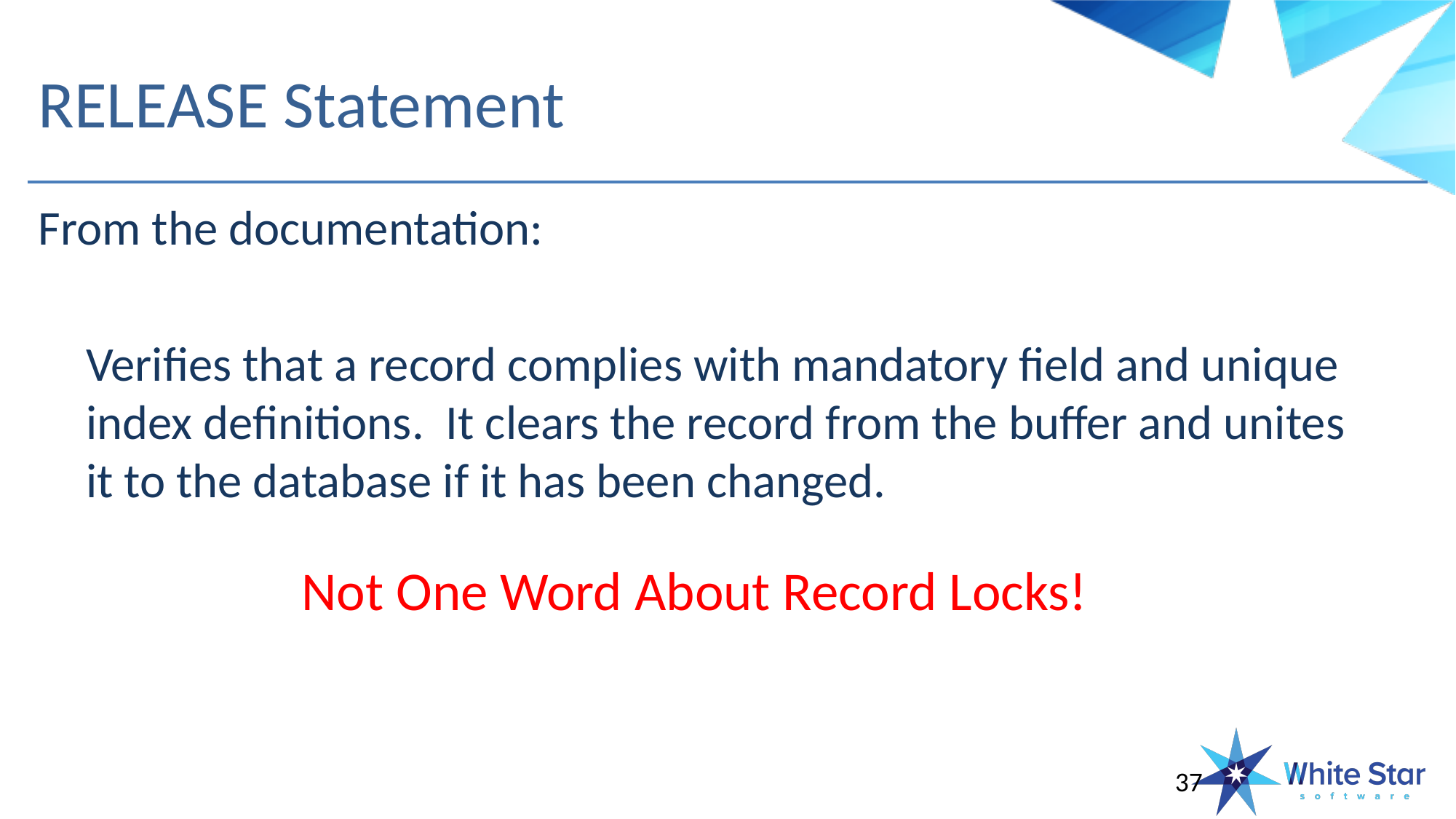

# RELEASE Statement
From the documentation:

Verifies that a record complies with mandatory field and unique index definitions.  It clears the record from the buffer and unites it to the database if it has been changed.

Not One Word About Record Locks!
37